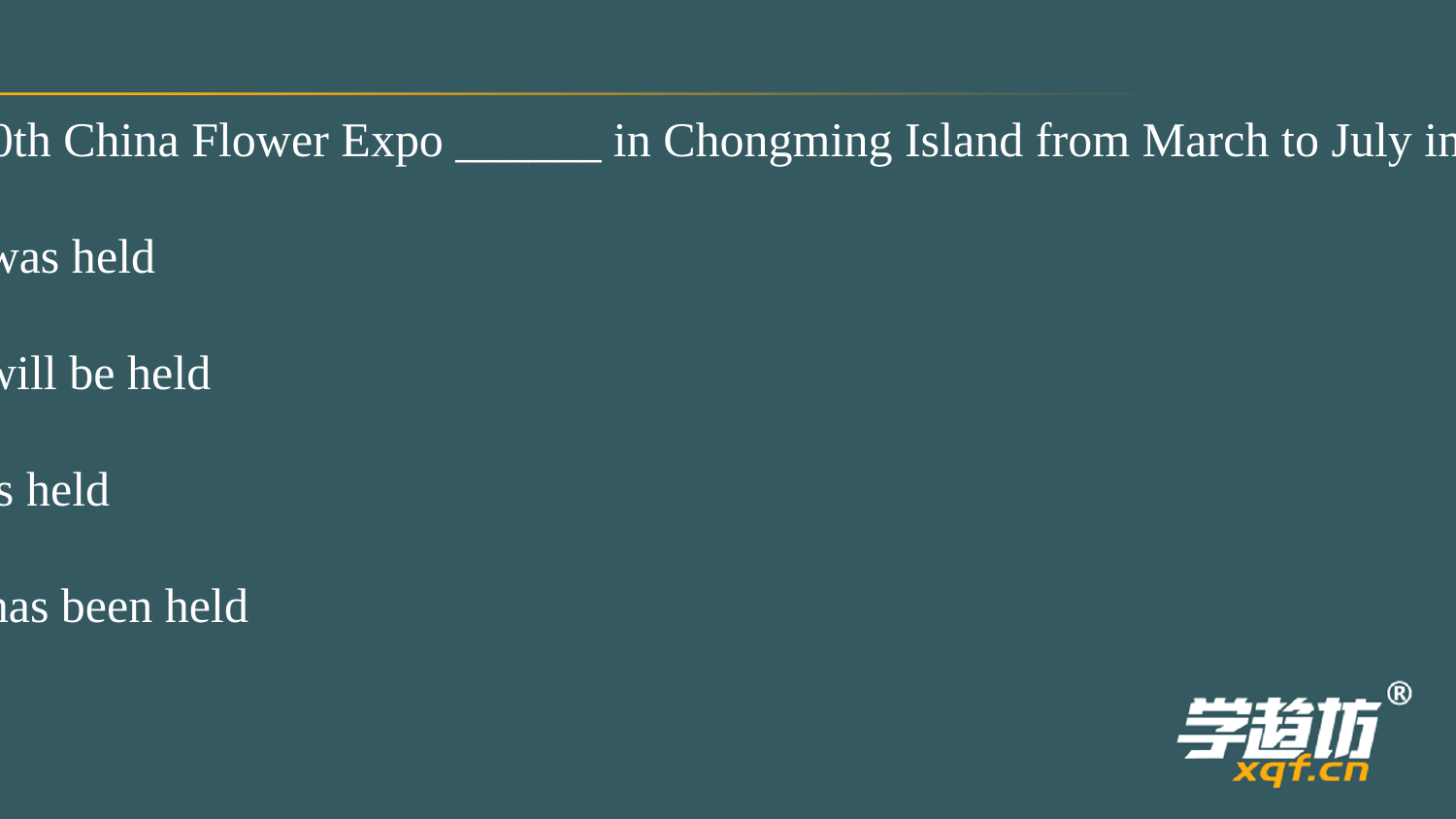

The 10th China Flower Expo ______ in Chongming Island from March to July in 2021.
A．was held
B．will be held
C．is held
D．has been held